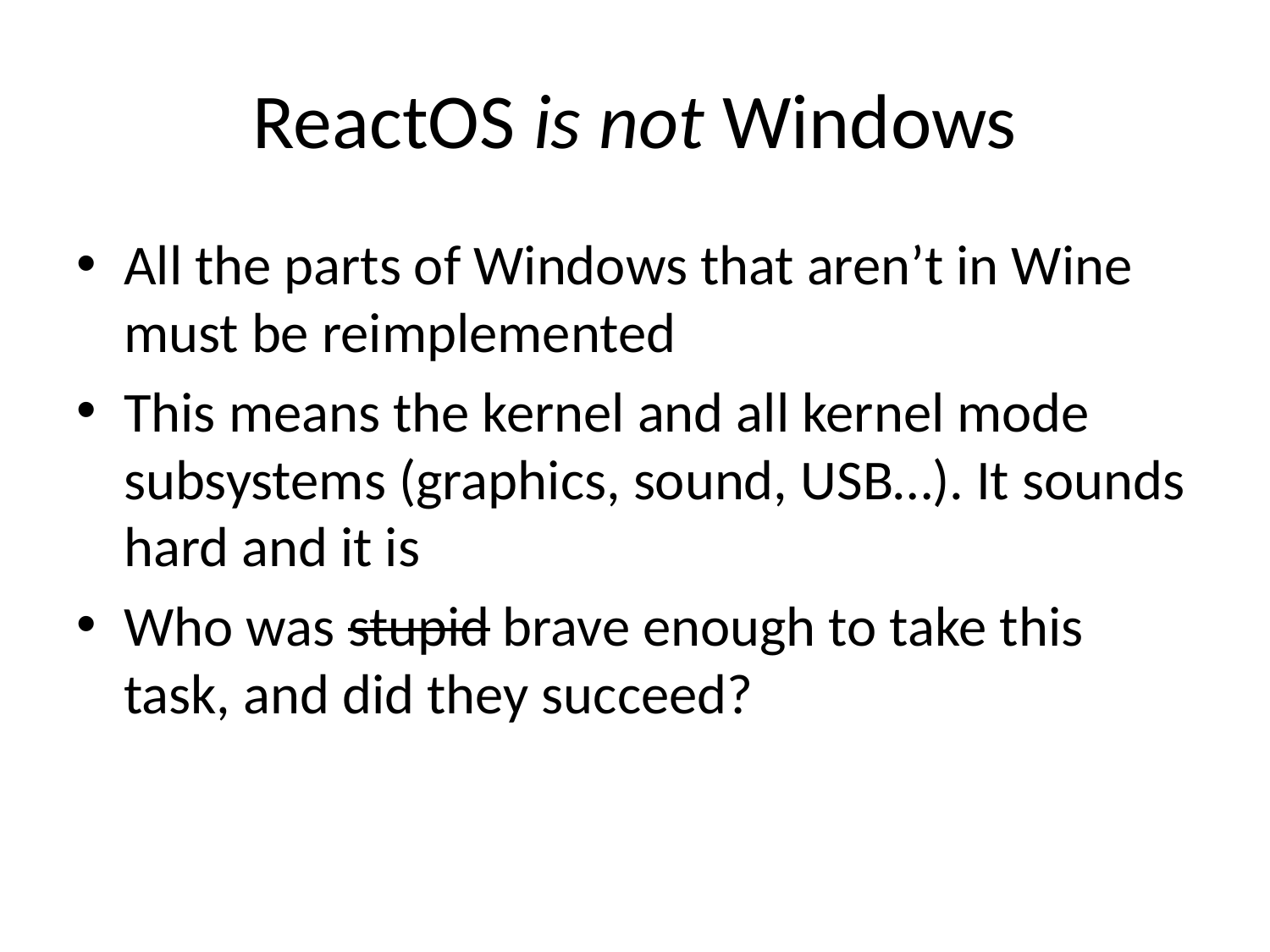

# ReactOS is not Windows
All the parts of Windows that aren’t in Wine must be reimplemented
This means the kernel and all kernel mode subsystems (graphics, sound, USB…). It sounds hard and it is
Who was stupid brave enough to take this task, and did they succeed?